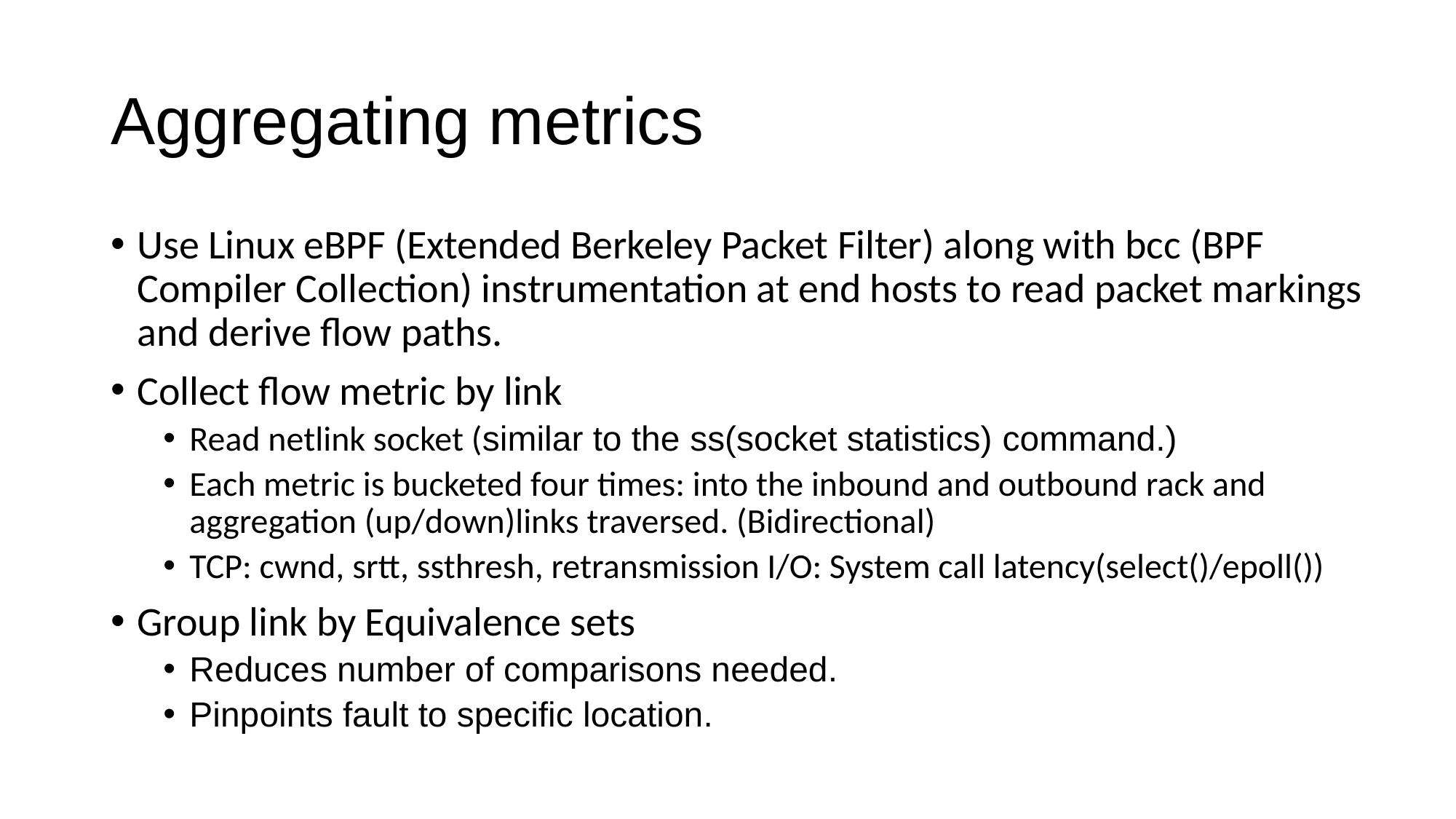

# Aggregating metrics
Use Linux eBPF (Extended Berkeley Packet Filter) along with bcc (BPF Compiler Collection) instrumentation at end hosts to read packet markings and derive flow paths.
Collect flow metric by link
Read netlink socket (similar to the ss(socket statistics) command.)
Each metric is bucketed four times: into the inbound and outbound rack and aggregation (up/down)links traversed. (Bidirectional)
TCP: cwnd, srtt, ssthresh, retransmission I/O: System call latency(select()/epoll())
Group link by Equivalence sets
Reduces number of comparisons needed.
Pinpoints fault to specific location.